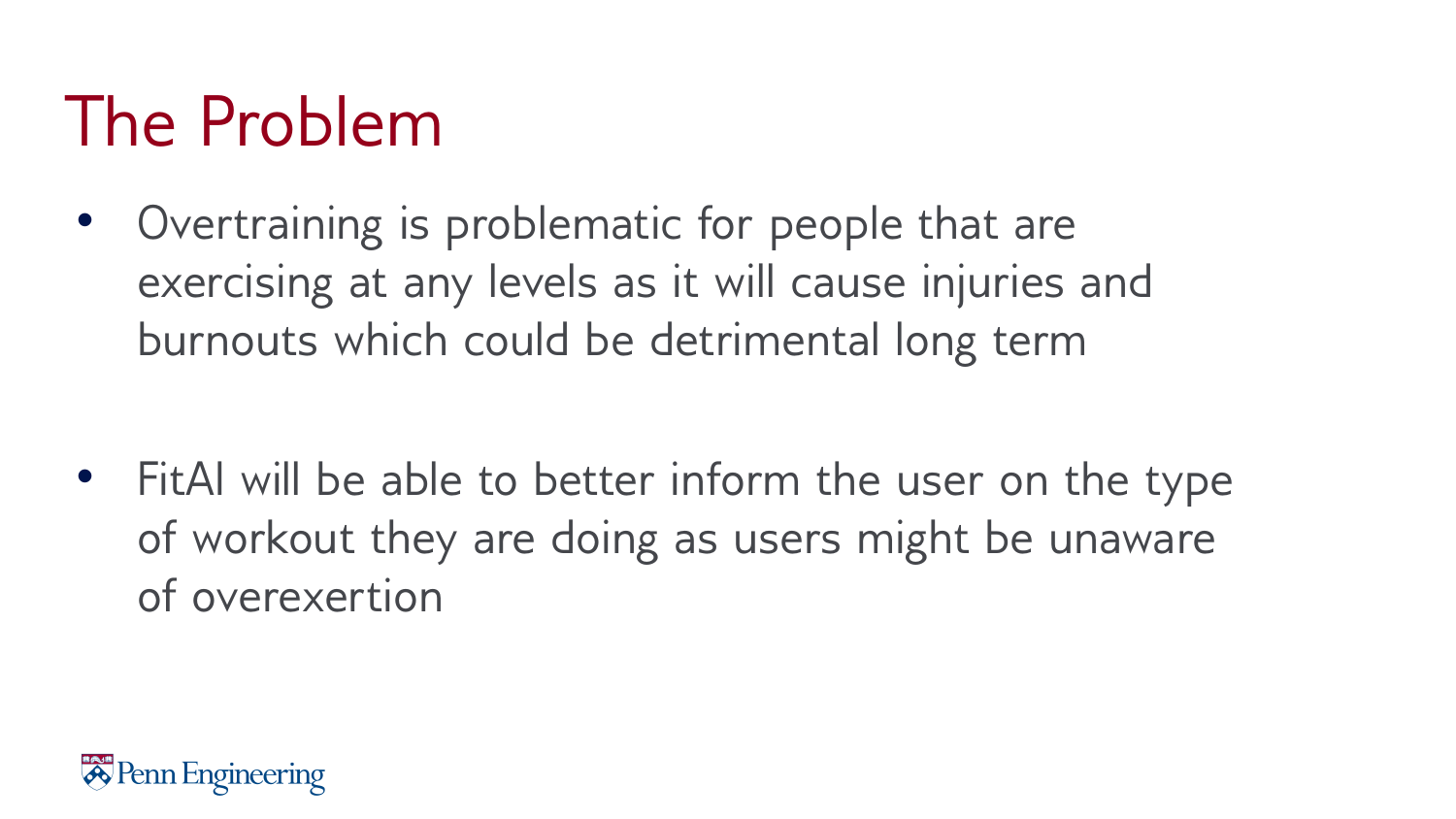

# The Problem
Overtraining is problematic for people that are exercising at any levels as it will cause injuries and burnouts which could be detrimental long term

FitAI will be able to better inform the user on the type of workout they are doing as users might be unaware of overexertion